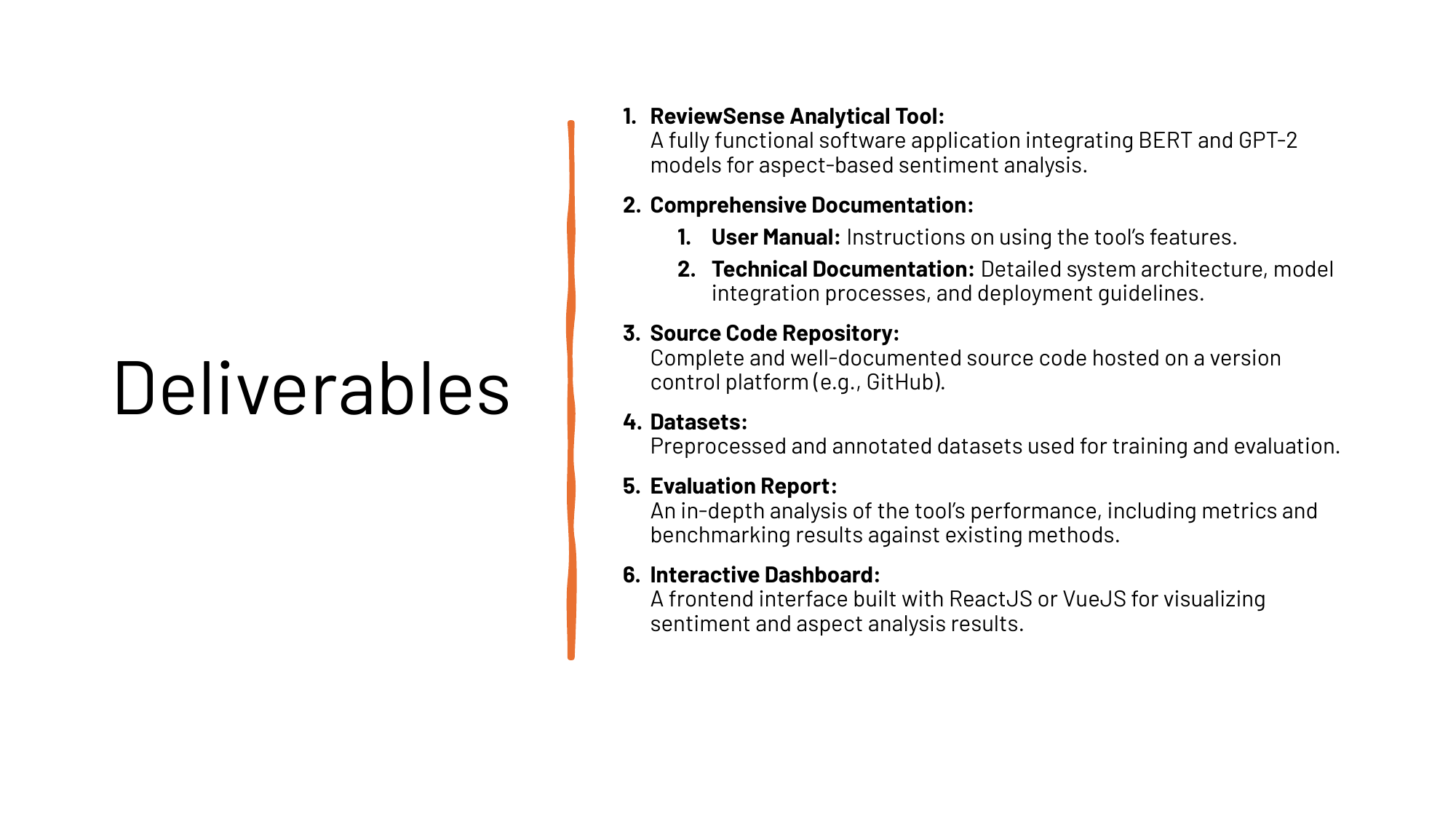

# Deliverables
ReviewSense Analytical Tool:
A fully functional software application integrating BERT and GPT-2 models for aspect-based sentiment analysis.
Comprehensive Documentation:
User Manual: Instructions on using the tool’s features.
Technical Documentation: Detailed system architecture, model integration processes, and deployment guidelines.
Source Code Repository:
Complete and well-documented source code hosted on a version control platform (e.g., GitHub).
Datasets:
Preprocessed and annotated datasets used for training and evaluation.
Evaluation Report:
An in-depth analysis of the tool’s performance, including metrics and benchmarking results against existing methods.
Interactive Dashboard:
A frontend interface built with ReactJS or VueJS for visualizing sentiment and aspect analysis results.